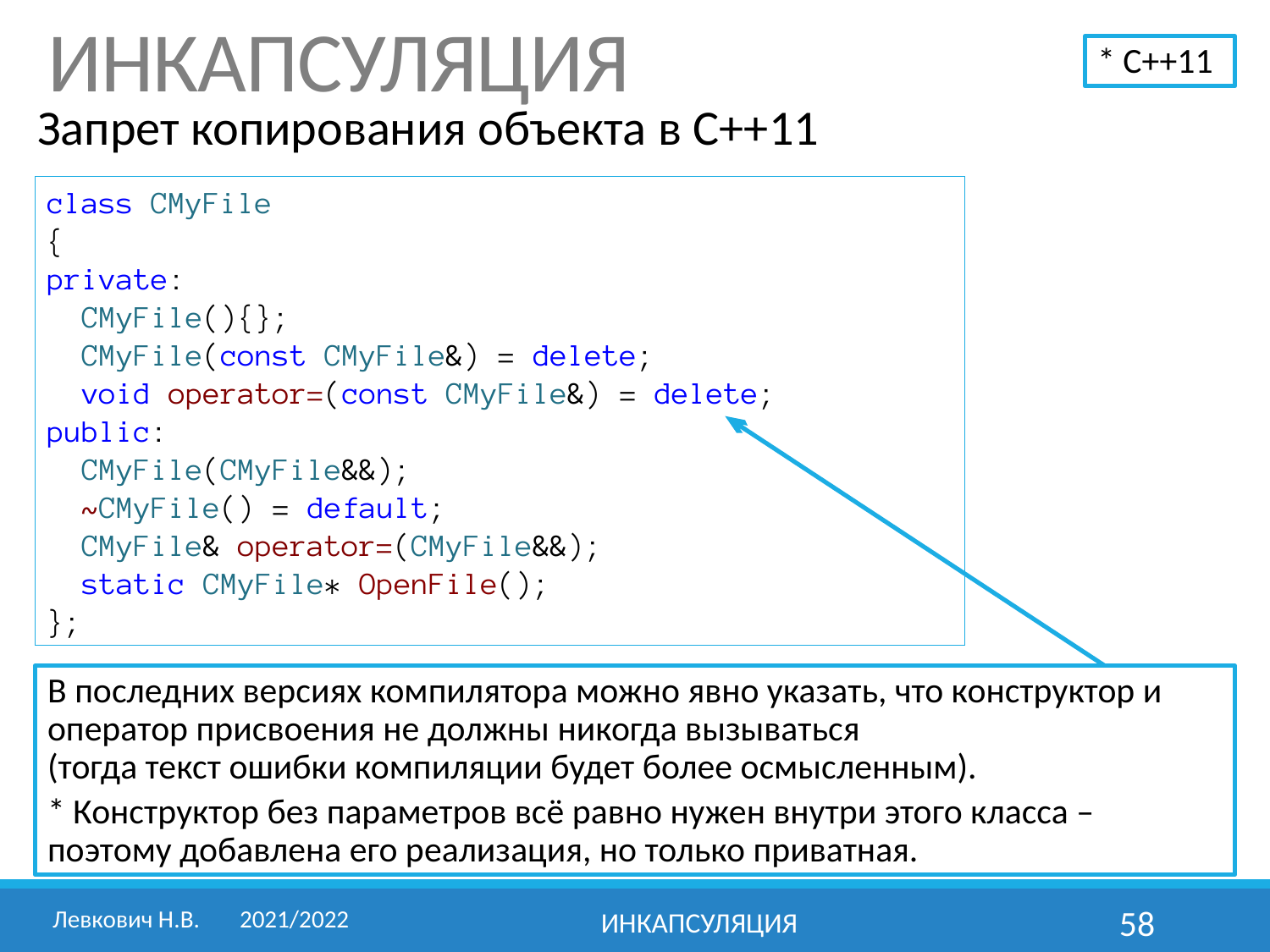

# ИНКАПСУЛЯЦИЯ
* С++11
Запрет копирования объекта в C++11

class CMyFile
{
private:
  CMyFile(){};
  CMyFile(const CMyFile&) = delete;
  void operator=(const CMyFile&) = delete;
public:
  CMyFile(CMyFile&&);
  ~CMyFile() = default;
  CMyFile& operator=(CMyFile&&);
  static CMyFile* OpenFile();
};
В последних версиях компилятора можно явно указать, что конструктор и оператор присвоения не должны никогда вызываться
(тогда текст ошибки компиляции будет более осмысленным).
* Конструктор без параметров всё равно нужен внутри этого класса – поэтому добавлена его реализация, но только приватная.
Левкович Н.В.	2021/2022
Инкапсуляция
58